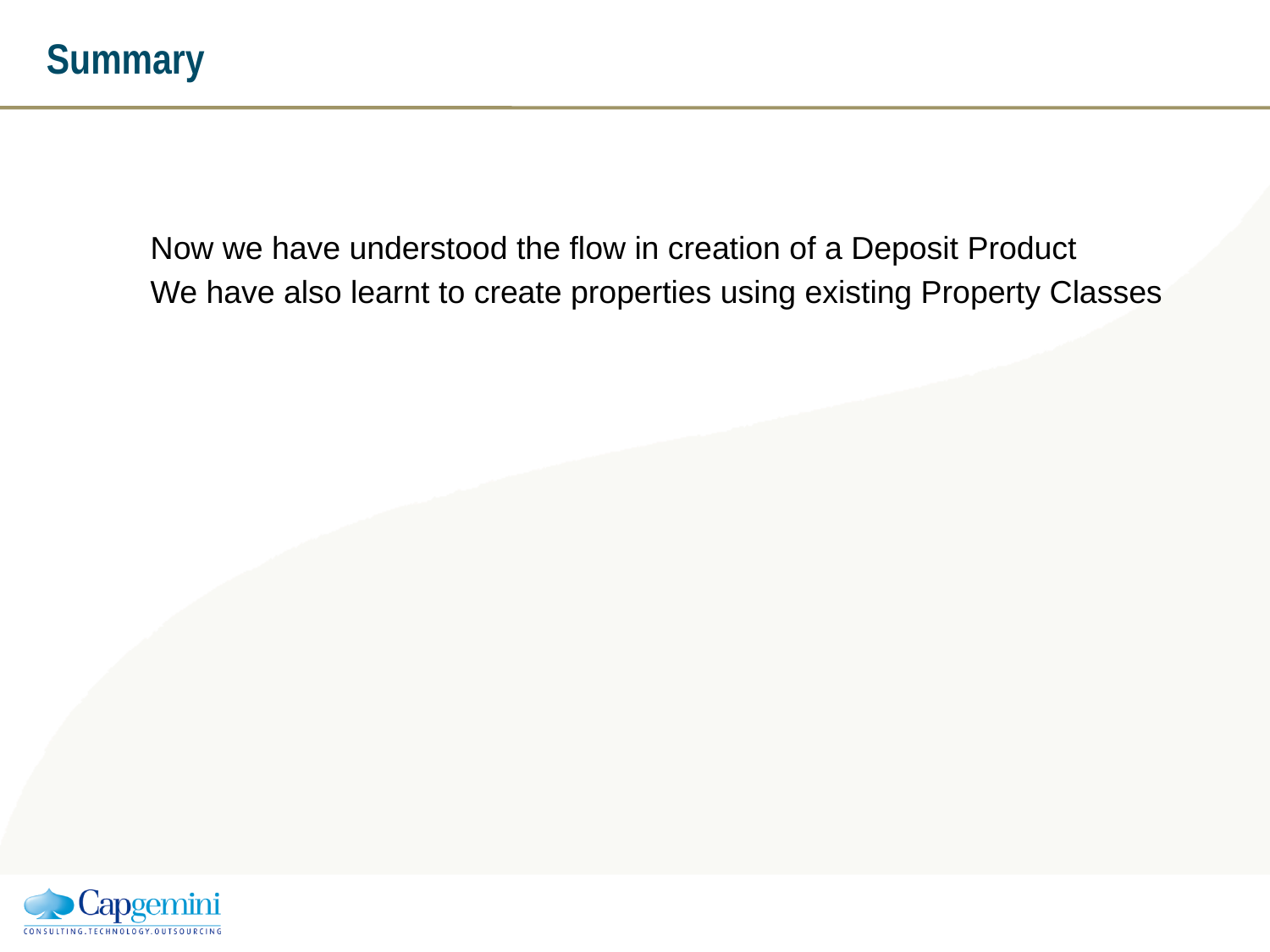

# Summary
Now we have understood the flow in creation of a Deposit Product
We have also learnt to create properties using existing Property Classes